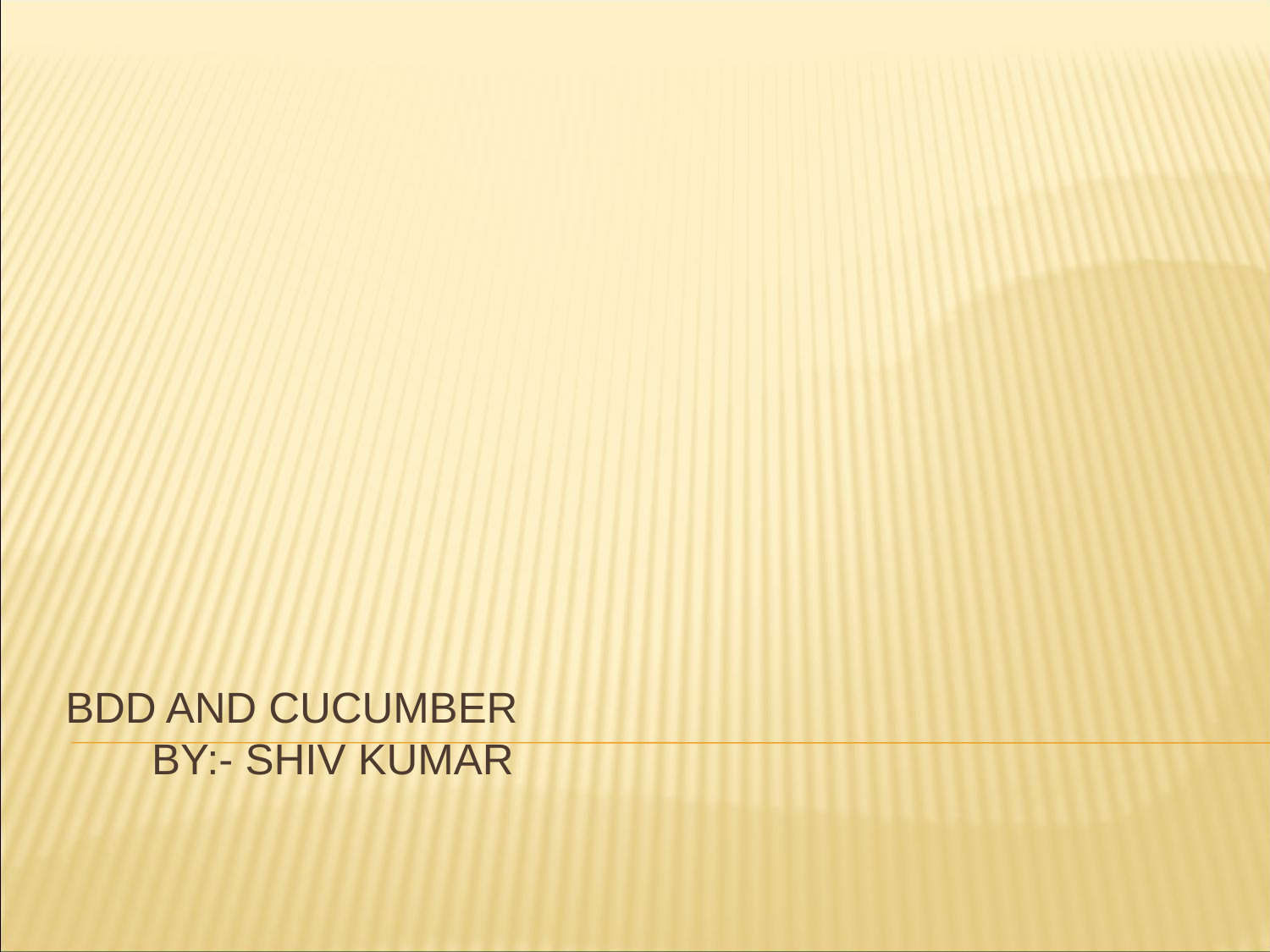

# BDD and Cucumber By:- Shiv Kumar